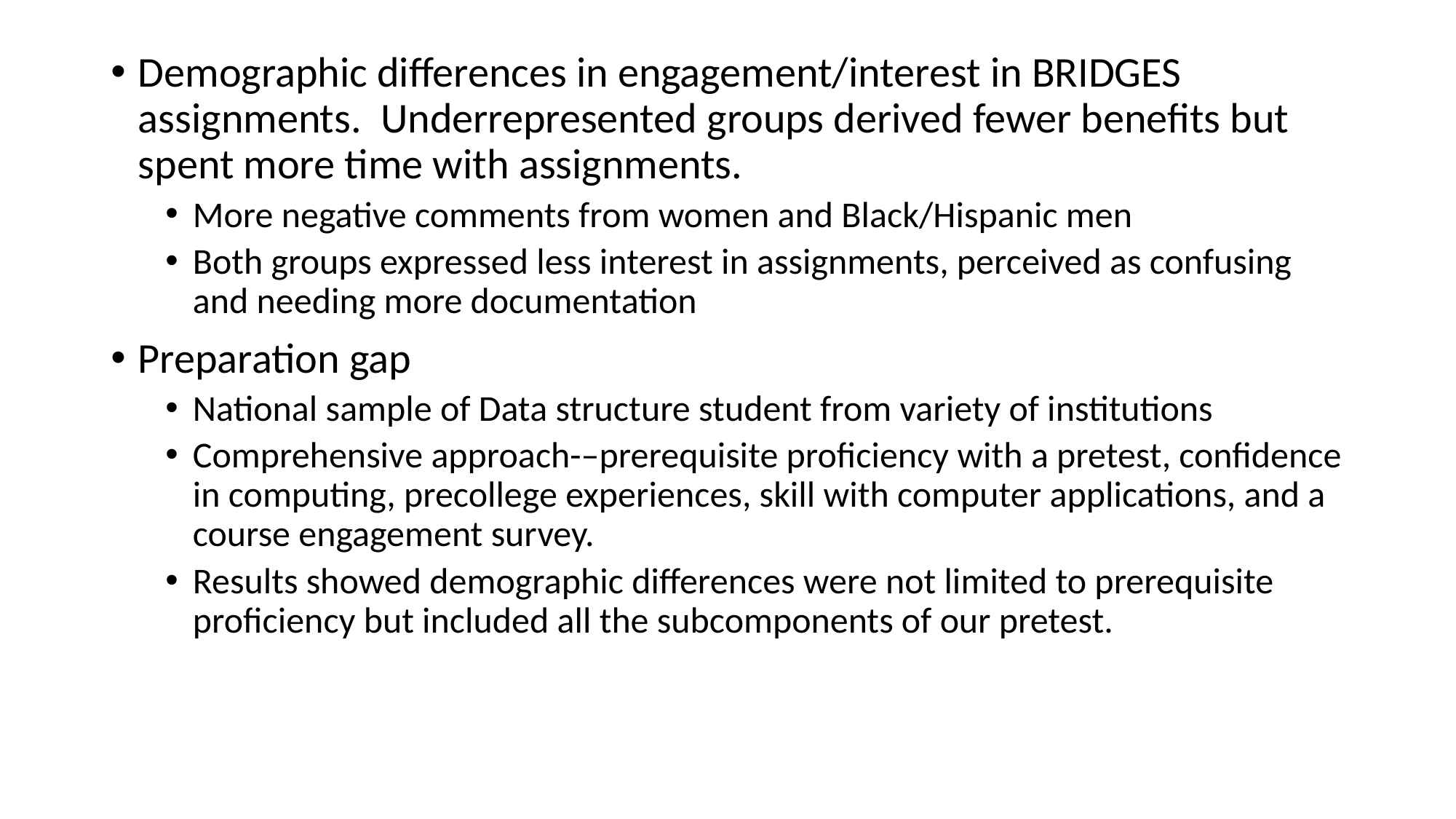

Demographic differences in engagement/interest in BRIDGES assignments.  Underrepresented groups derived fewer benefits but spent more time with assignments.
More negative comments from women and Black/Hispanic men
Both groups expressed less interest in assignments, perceived as confusing and needing more documentation
Preparation gap
National sample of Data structure student from variety of institutions
Comprehensive approach-–prerequisite proficiency with a pretest, confidence in computing, precollege experiences, skill with computer applications, and a course engagement survey.
Results showed demographic differences were not limited to prerequisite proficiency but included all the subcomponents of our pretest.